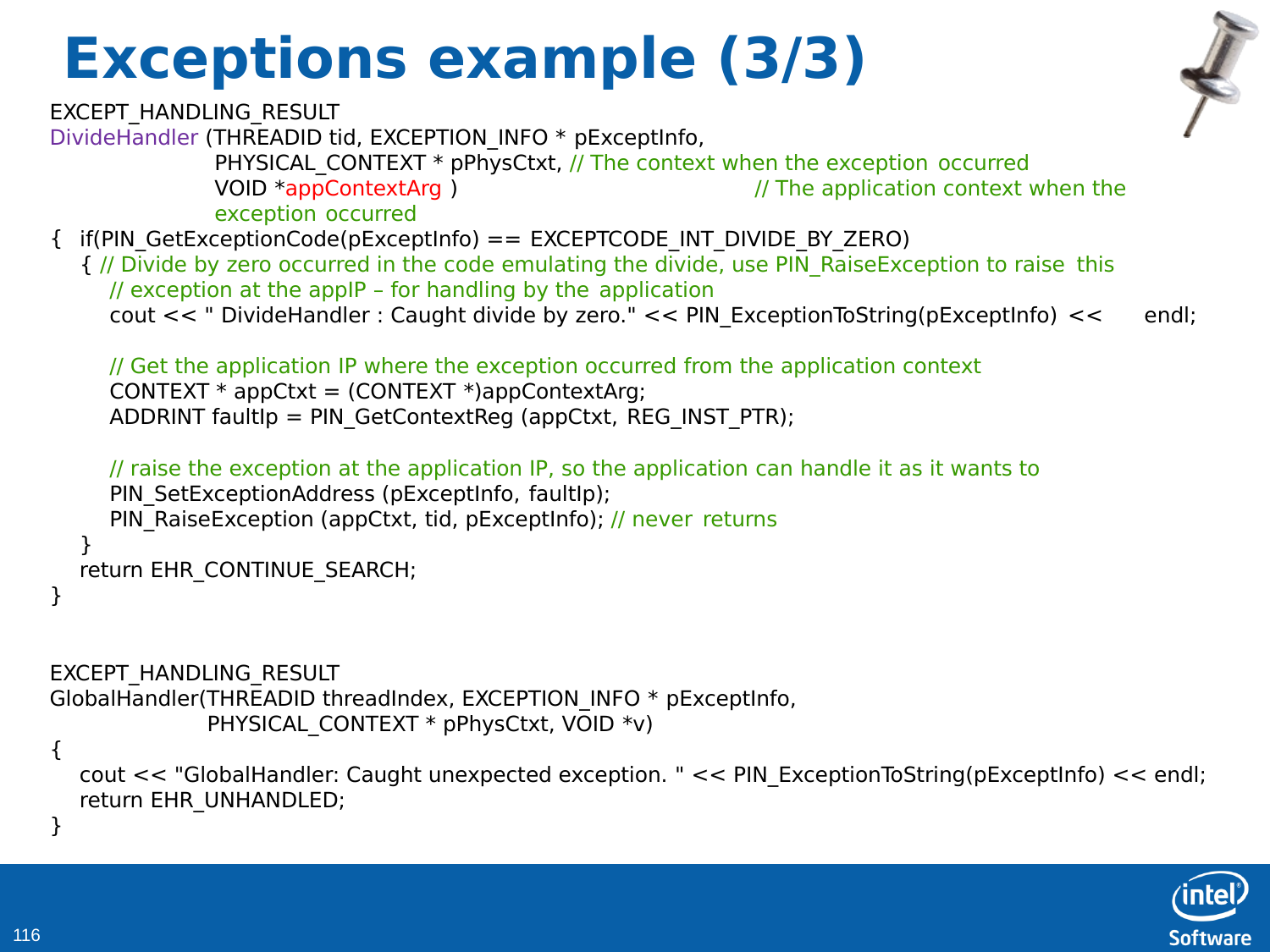

# Exceptions example (3/3)
EXCEPT_HANDLING_RESULT
DivideHandler (THREADID tid, EXCEPTION_INFO * pExceptInfo,
PHYSICAL_CONTEXT * pPhysCtxt, // The context when the exception occurred
VOID *appContextArg )	// The application context when the exception occurred
{
if(PIN_GetExceptionCode(pExceptInfo) == EXCEPTCODE_INT_DIVIDE_BY_ZERO)
{ // Divide by zero occurred in the code emulating the divide, use PIN_RaiseException to raise this
// exception at the appIP – for handling by the application
cout << " DivideHandler : Caught divide by zero." << PIN_ExceptionToString(pExceptInfo) <<
endl;
// Get the application IP where the exception occurred from the application context  CONTEXT * appCtxt = (CONTEXT *)appContextArg;
ADDRINT faultIp = PIN_GetContextReg (appCtxt, REG_INST_PTR);

// raise the exception at the application IP, so the application can handle it as it wants to  PIN_SetExceptionAddress (pExceptInfo, faultIp);
PIN_RaiseException (appCtxt, tid, pExceptInfo); // never returns
}
return EHR_CONTINUE_SEARCH;
}

EXCEPT_HANDLING_RESULT
GlobalHandler(THREADID threadIndex, EXCEPTION_INFO * pExceptInfo,
PHYSICAL_CONTEXT * pPhysCtxt, VOID *v)
{
cout << "GlobalHandler: Caught unexpected exception. " << PIN_ExceptionToString(pExceptInfo) << endl;  return EHR_UNHANDLED;
}
116